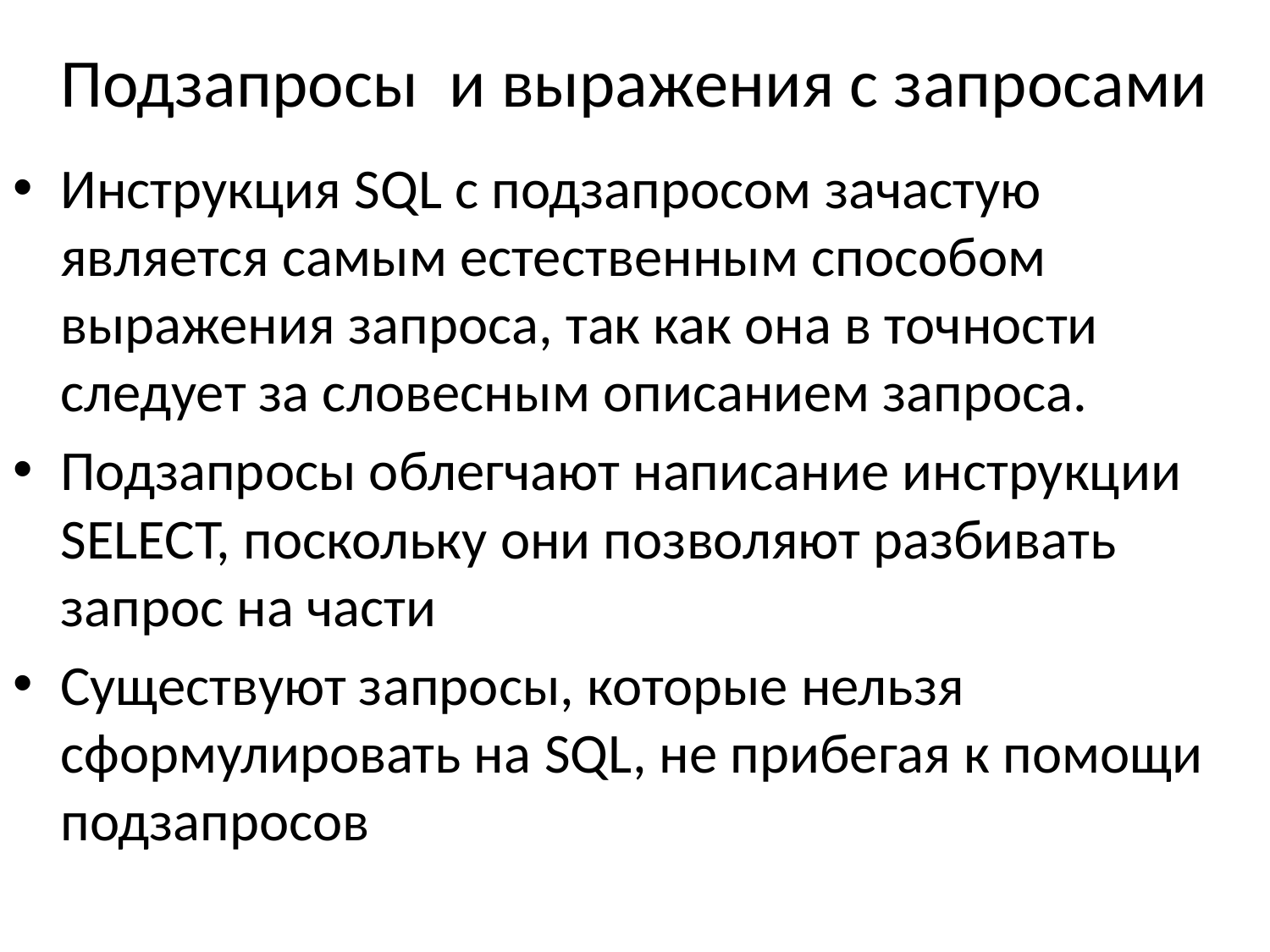

# Подзапросы  и выражения с запросами
Инструкция SQL с подзапросом зачастую является самым естественным способом выражения запроса, так как она в точности следует за словесным описанием запроса.
Подзапросы облегчают написание инструкции SELECT, поскольку они позволяют разбивать запрос на части
Существуют запросы, которые нельзя сформулировать на SQL, не прибегая к помощи подзапросов